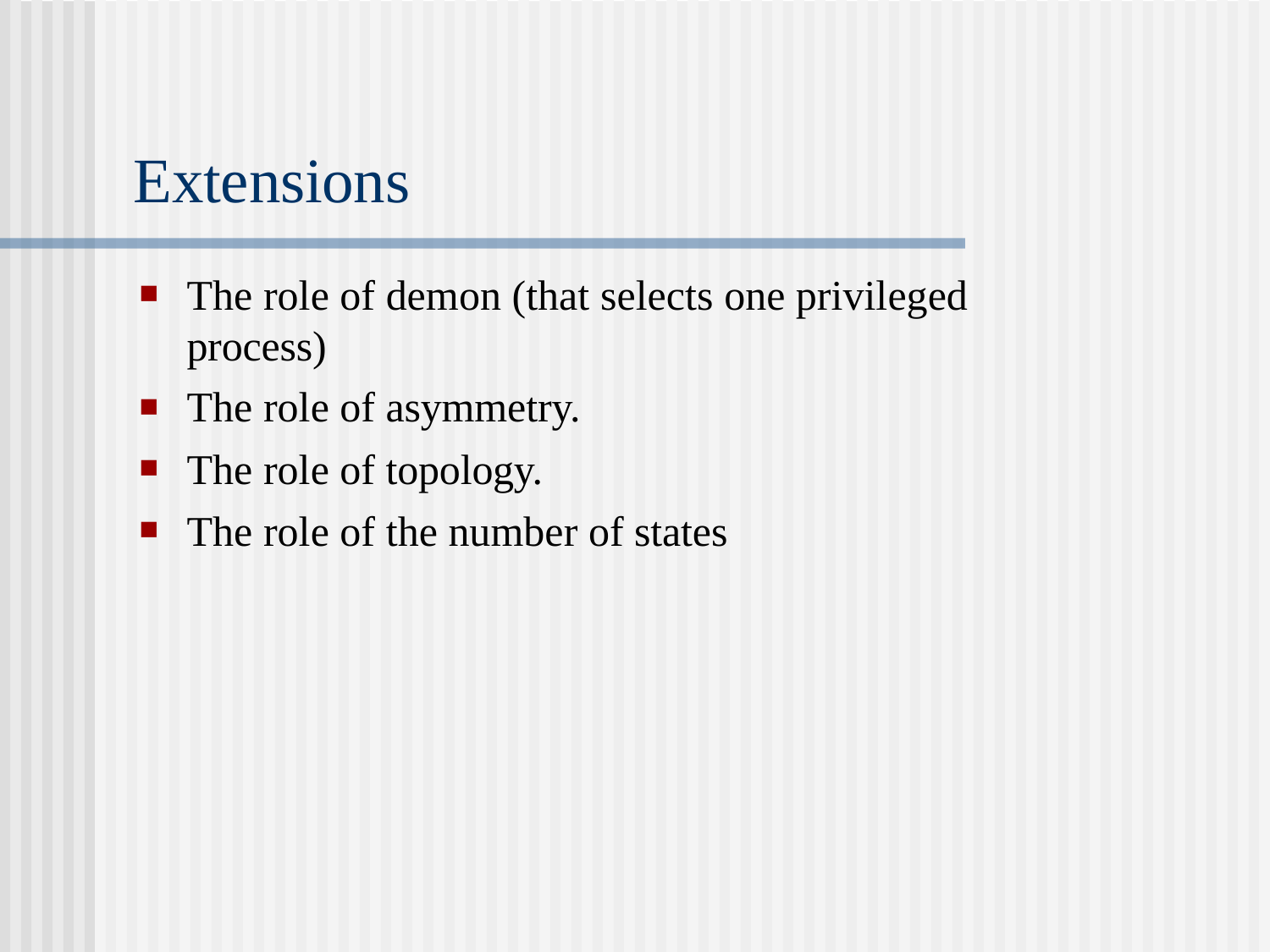

# Extensions
The role of demon (that selects one privileged process)
The role of asymmetry.
The role of topology.
The role of the number of states